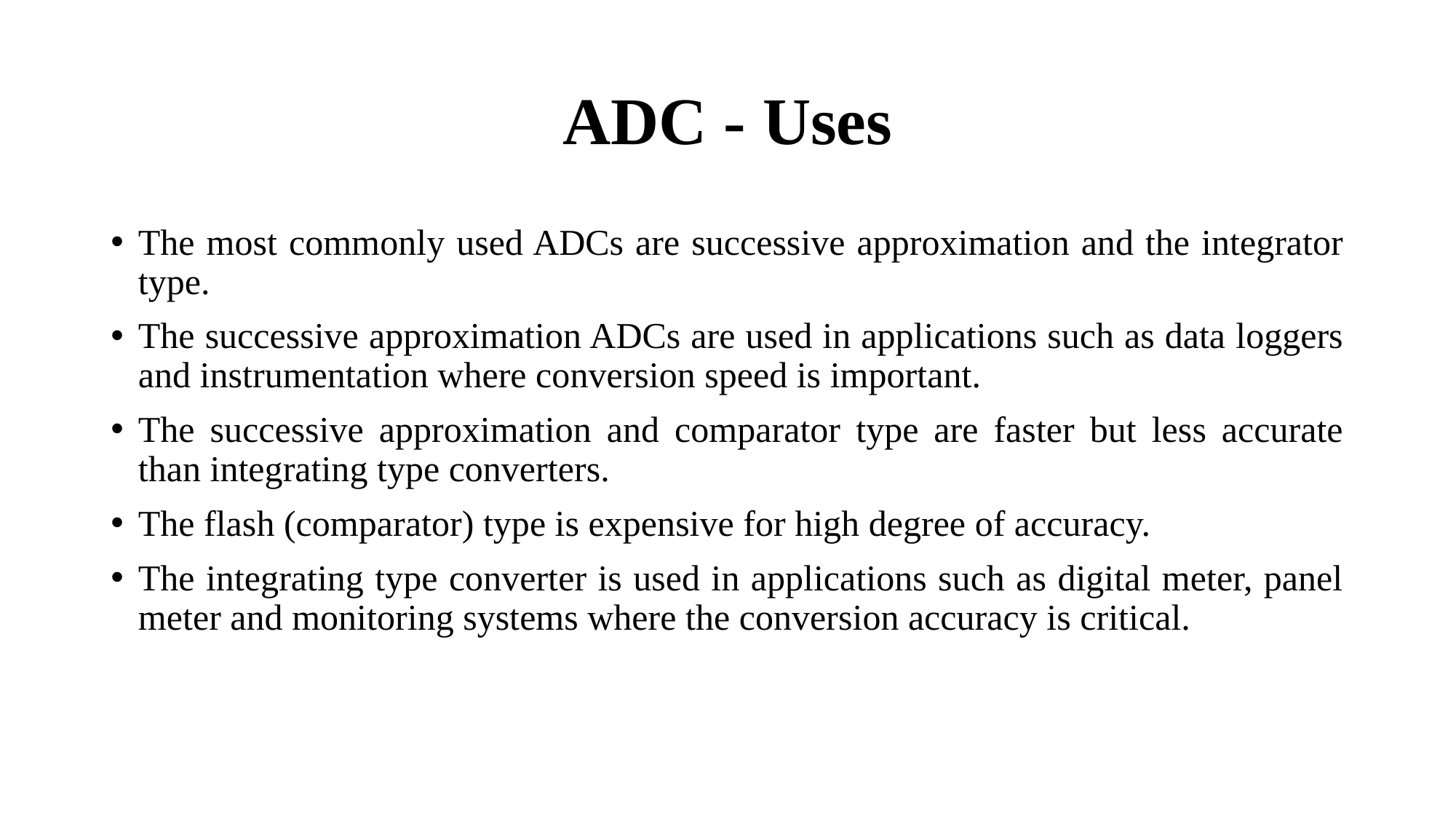

# ADC - Uses
The most commonly used ADCs are successive approximation and the integrator type.
The successive approximation ADCs are used in applications such as data loggers and instrumentation where conversion speed is important.
The successive approximation and comparator type are faster but less accurate than integrating type converters.
The flash (comparator) type is expensive for high degree of accuracy.
The integrating type converter is used in applications such as digital meter, panel meter and monitoring systems where the conversion accuracy is critical.